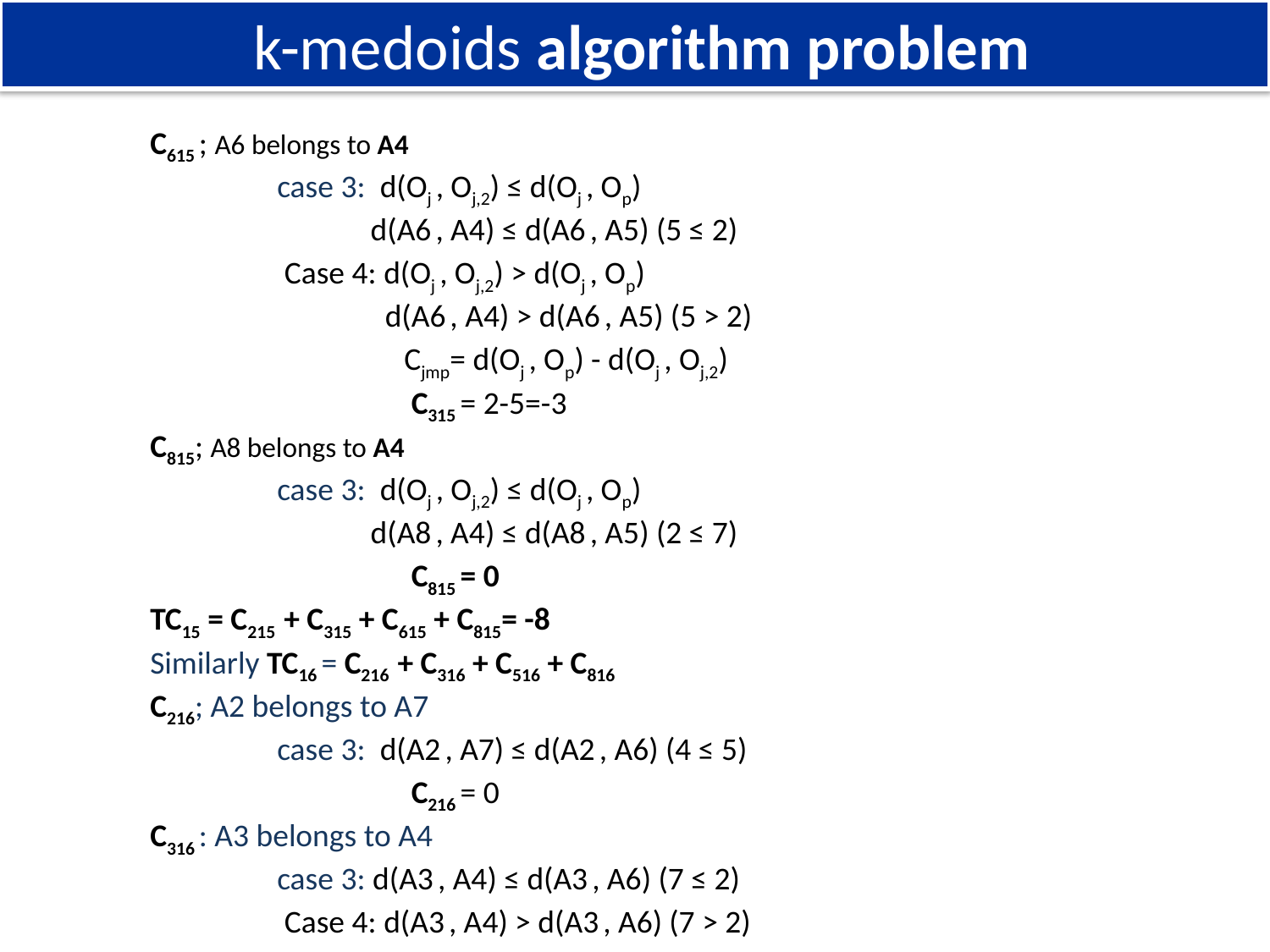

k-medoids algorithm problem
C615 ; A6 belongs to A4
	case 3:  d(Oj , Oj,2) ≤ d(Oj , Op)
	             d(A6 , A4) ≤ d(A6 , A5) (5 ≤ 2)
	 Case 4: d(Oj , Oj,2) > d(Oj , Op)
	               d(A6 , A4) > d(A6 , A5) (5 > 2)
		Cjmp= d(Oj , Op) - d(Oj , Oj,2)
		 C315 = 2-5=-3
C815; A8 belongs to A4
	case 3:  d(Oj , Oj,2) ≤ d(Oj , Op)
	             d(A8 , A4) ≤ d(A8 , A5) (2 ≤ 7)
		 C815 = 0
TC15 = C215  + C315 + C615 + C815= -8
Similarly TC16 = C216  + C316 + C516 + C816
C216; A2 belongs to A7
	case 3:  d(A2 , A7) ≤ d(A2 , A6) (4 ≤ 5)
		 C216 = 0
C316 : A3 belongs to A4
	case 3: d(A3 , A4) ≤ d(A3 , A6) (7 ≤ 2)
	 Case 4: d(A3 , A4) > d(A3 , A6) (7 > 2)
	               Cjmp= d(Oj , Op) - d(Oj , Oj,2)
		 C315 = 2-7=-5